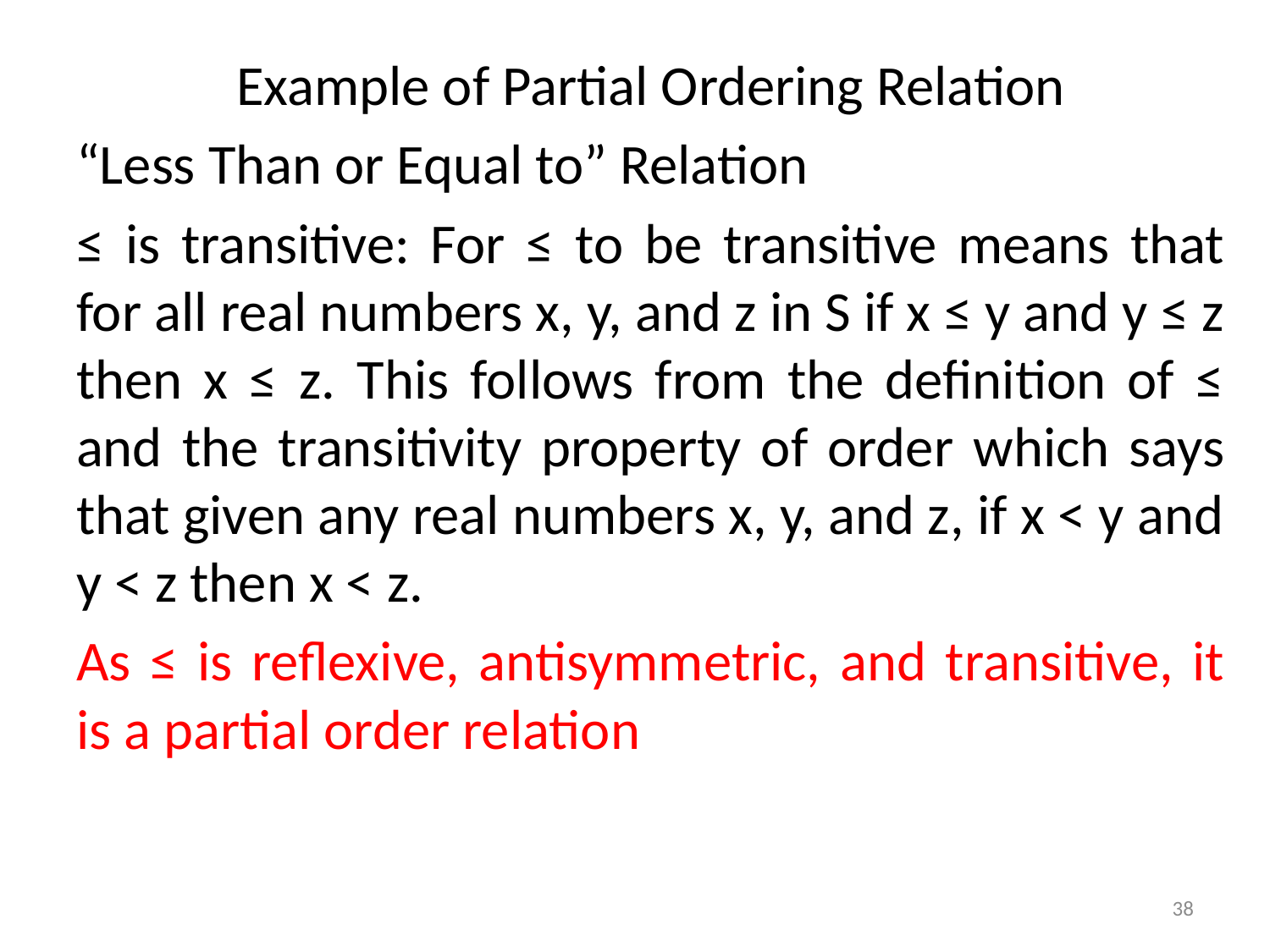

Example of Partial Ordering Relation
“Less Than or Equal to” Relation
≤ is transitive: For ≤ to be transitive means that for all real numbers x, y, and z in S if x ≤ y and y ≤ z then x ≤ z. This follows from the deﬁnition of ≤ and the transitivity property of order which says that given any real numbers x, y, and z, if x < y and y < z then x < z.
As ≤ is reﬂexive, antisymmetric, and transitive, it is a partial order relation
38